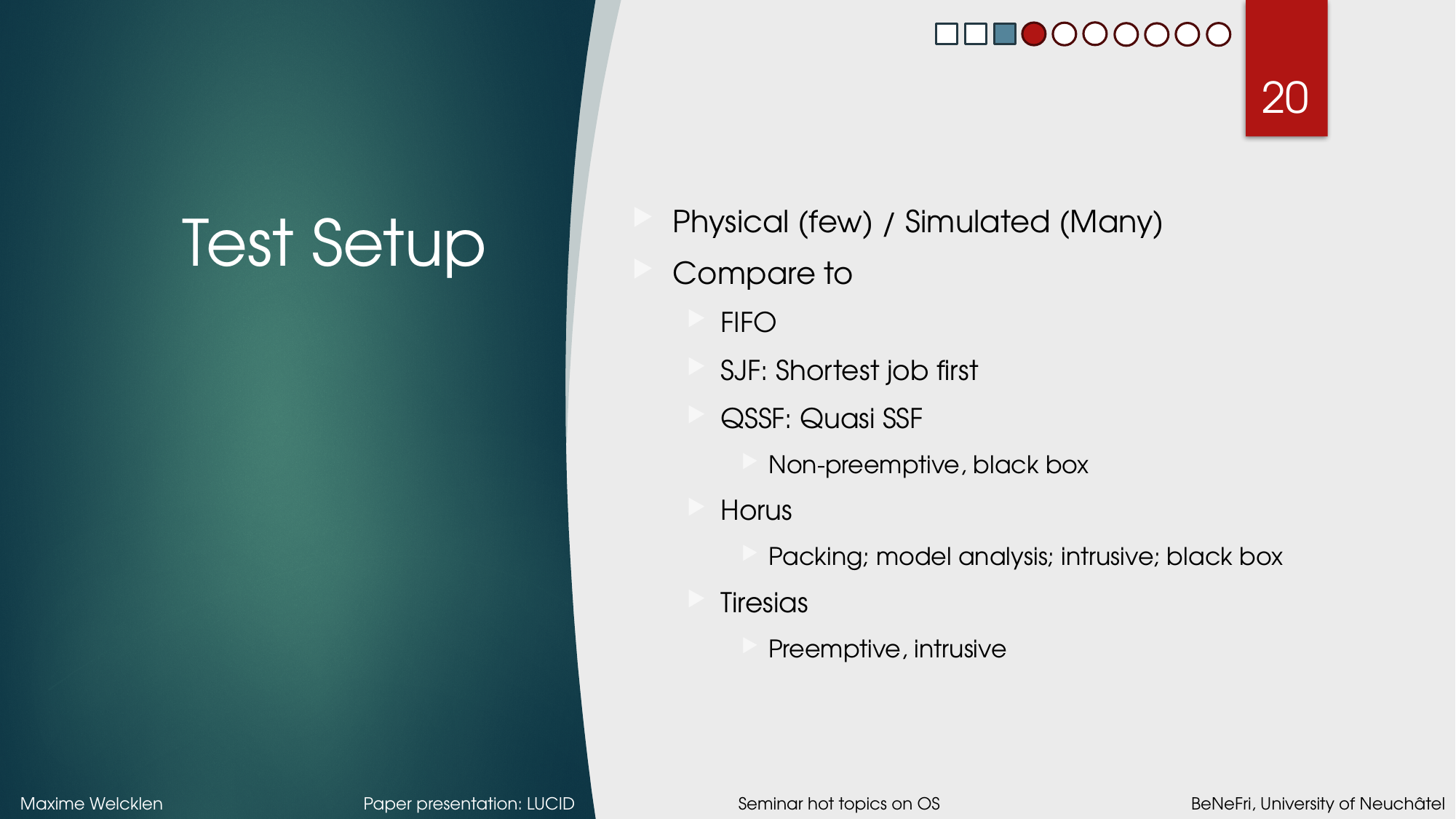

20
# Test Setup
Physical (few) / Simulated (Many)
Compare to
FIFO
SJF: Shortest job first
QSSF: Quasi SSF
Non-preemptive, black box
Horus
Packing; model analysis; intrusive; black box
Tiresias
Preemptive, intrusive

Maxime Welcklen
Paper presentation: LUCID
Seminar hot topics on OS
BeNeFri, University of Neuchâtel